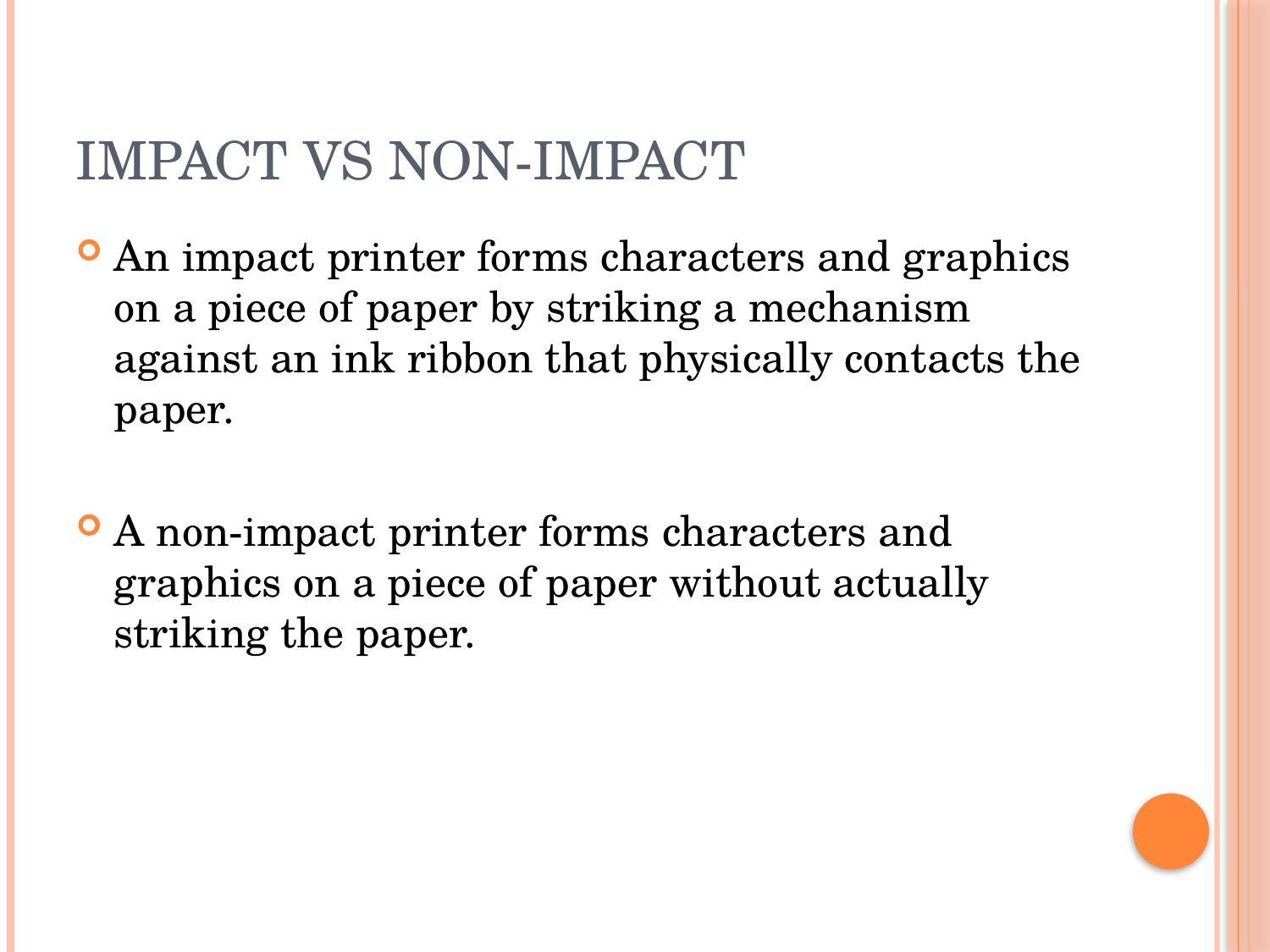

# Impact vs Non-impact
An impact printer forms characters and graphics on a piece of paper by striking a mechanism against an ink ribbon that physically contacts the paper.

A non-impact printer forms characters and graphics on a piece of paper without actually striking the paper.